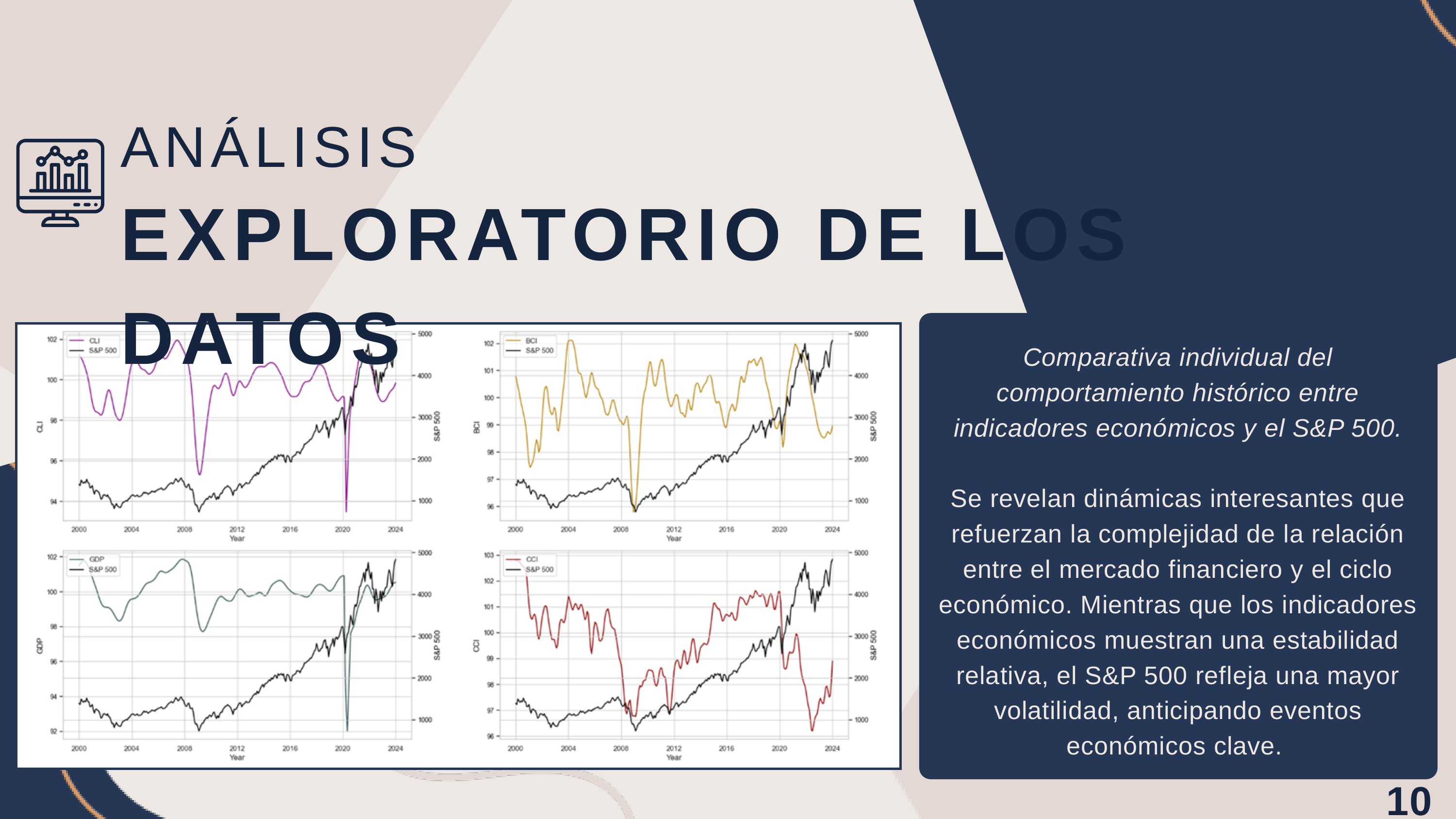

ANÁLISIS

EXPLORATORIO DE LOS DATOS

Comparativa individual del comportamiento histórico entre indicadores económicos y el S&P 500.

Se revelan dinámicas interesantes que refuerzan la complejidad de la relación entre el mercado financiero y el ciclo económico. Mientras que los indicadores económicos muestran una estabilidad relativa, el S&P 500 refleja una mayor volatilidad, anticipando eventos económicos clave.

10